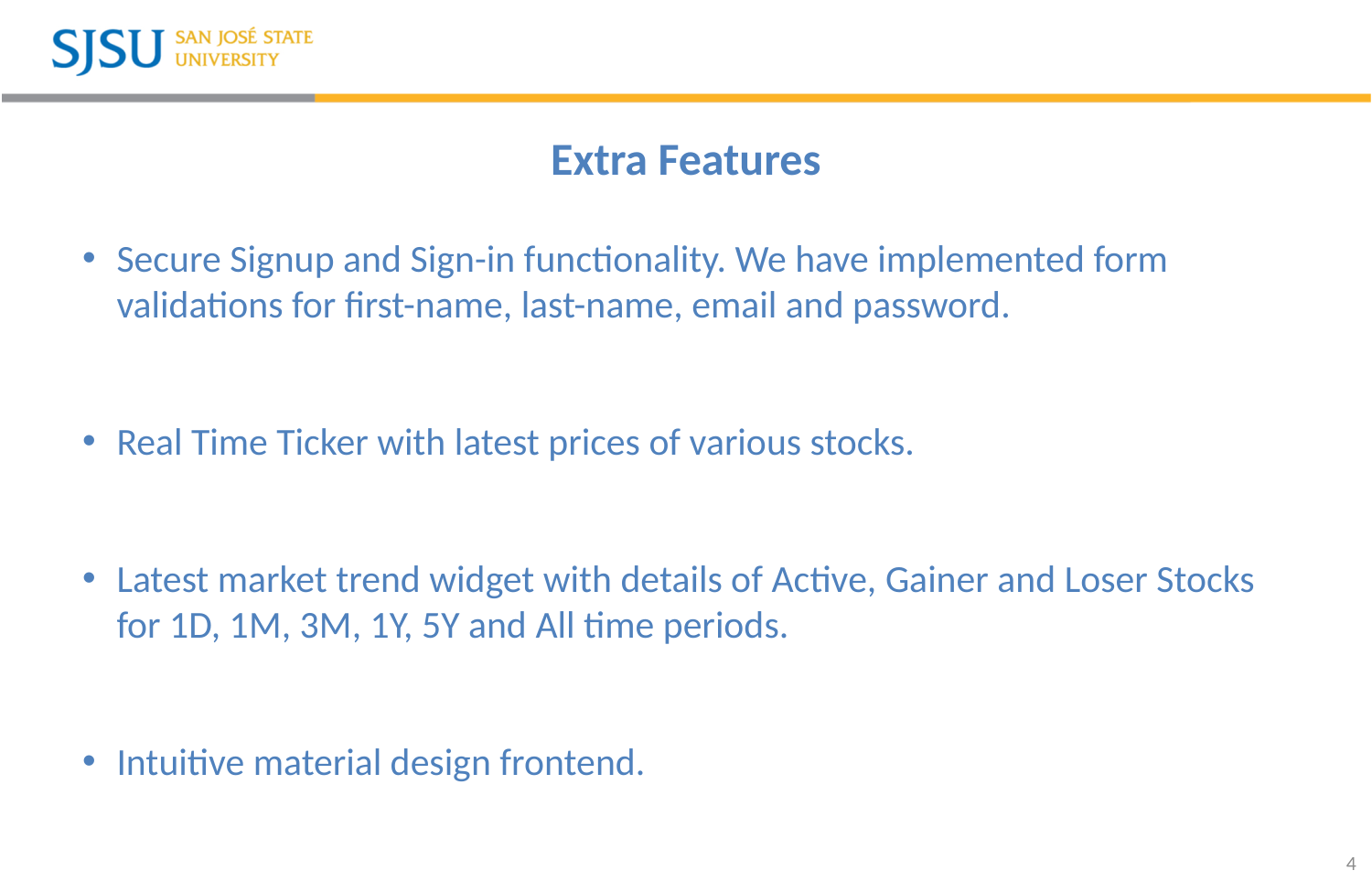

# Extra Features
Secure Signup and Sign-in functionality. We have implemented form validations for first-name, last-name, email and password.

Real Time Ticker with latest prices of various stocks.

Latest market trend widget with details of Active, Gainer and Loser Stocks for 1D, 1M, 3M, 1Y, 5Y and All time periods.

Intuitive material design frontend.

4